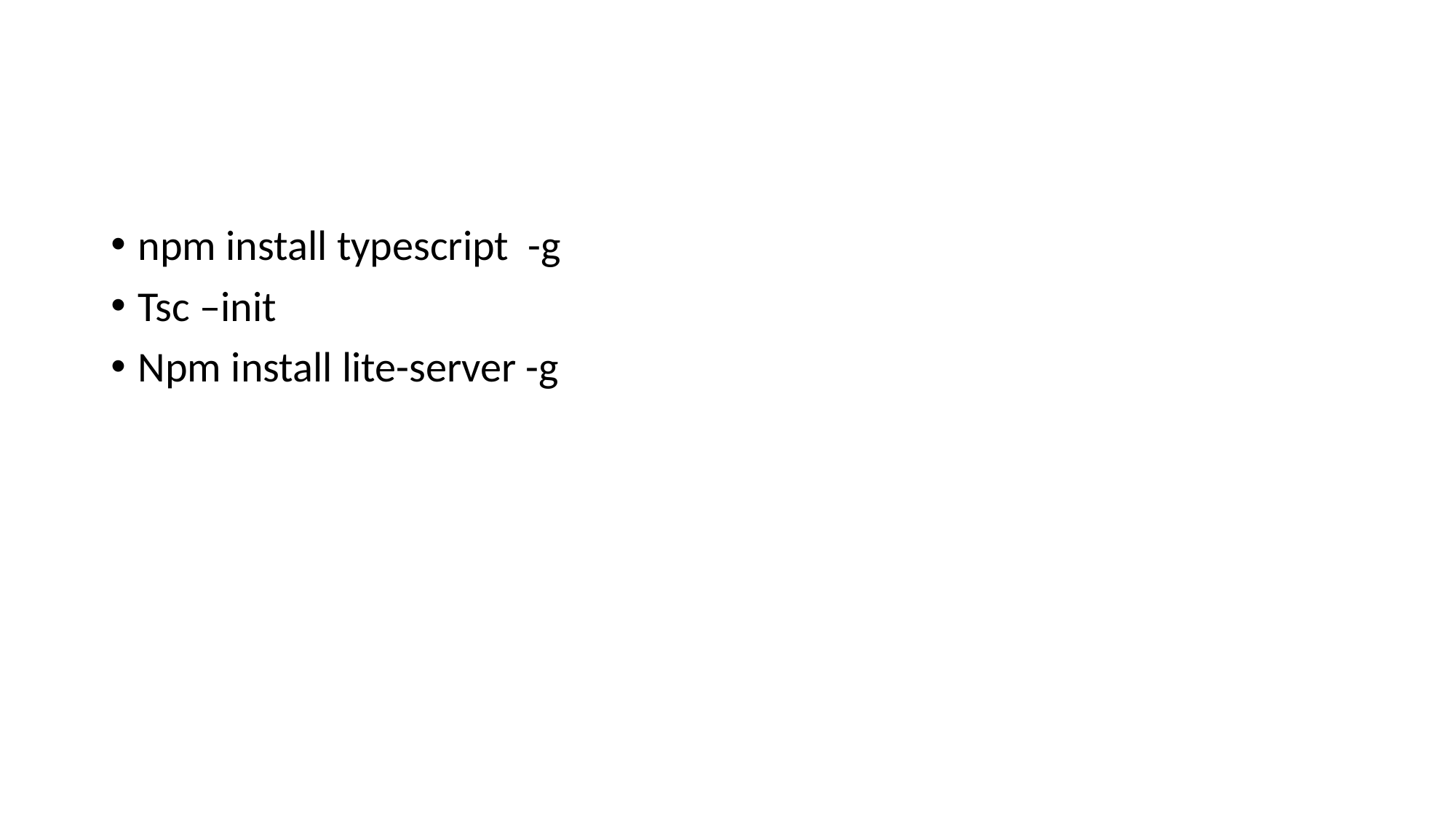

#
npm install typescript  -g
Tsc –init
Npm install lite-server -g